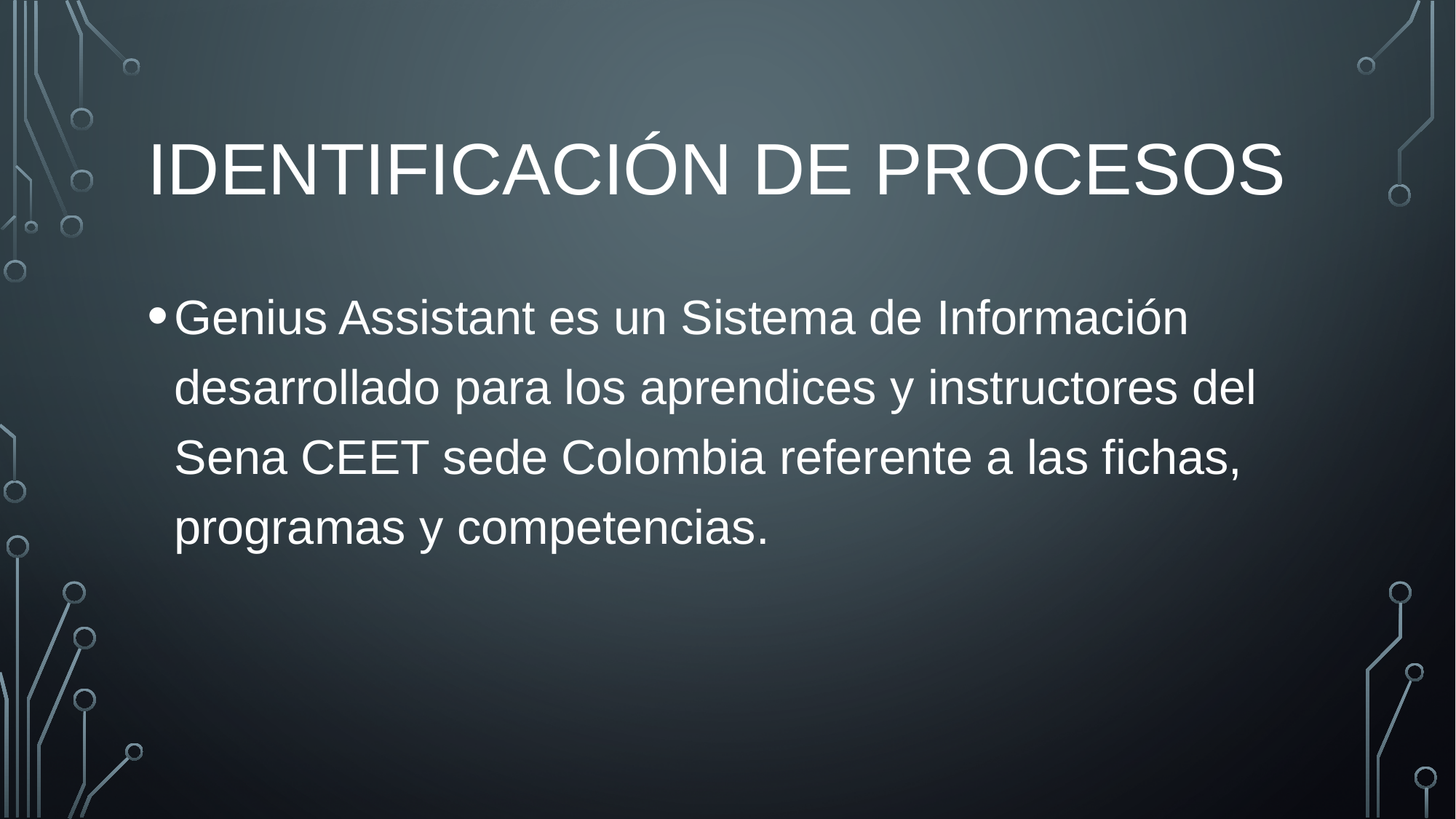

# Identificación de procesos
Genius Assistant es un Sistema de Información desarrollado para los aprendices y instructores del Sena CEET sede Colombia referente a las fichas, programas y competencias.